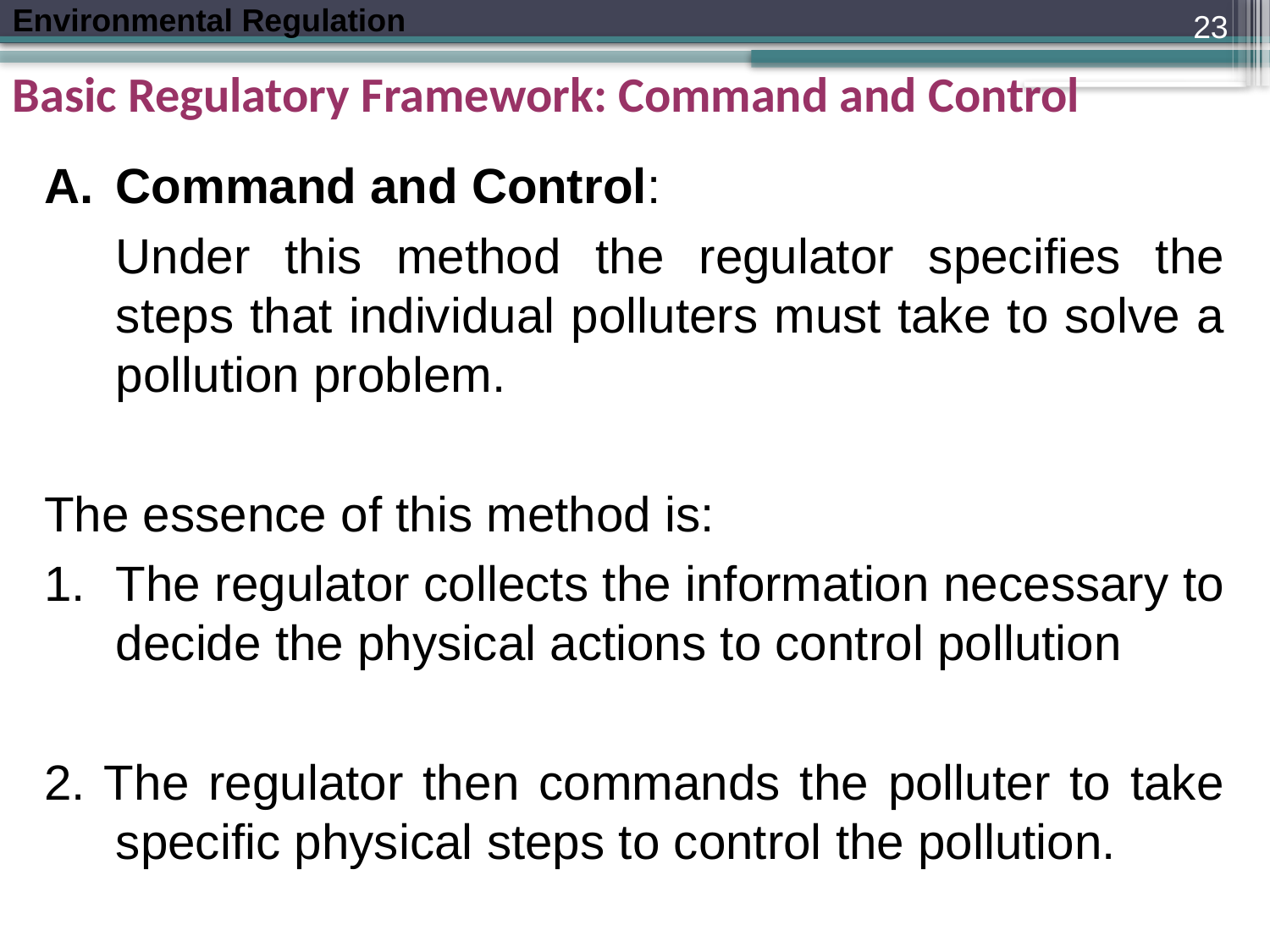

23
Basic Regulatory Framework: Command and Control
Command and Control:
	Under this method the regulator specifies the steps that individual polluters must take to solve a pollution problem.

The essence of this method is:
The regulator collects the information necessary to decide the physical actions to control pollution

2. The regulator then commands the polluter to take specific physical steps to control the pollution.